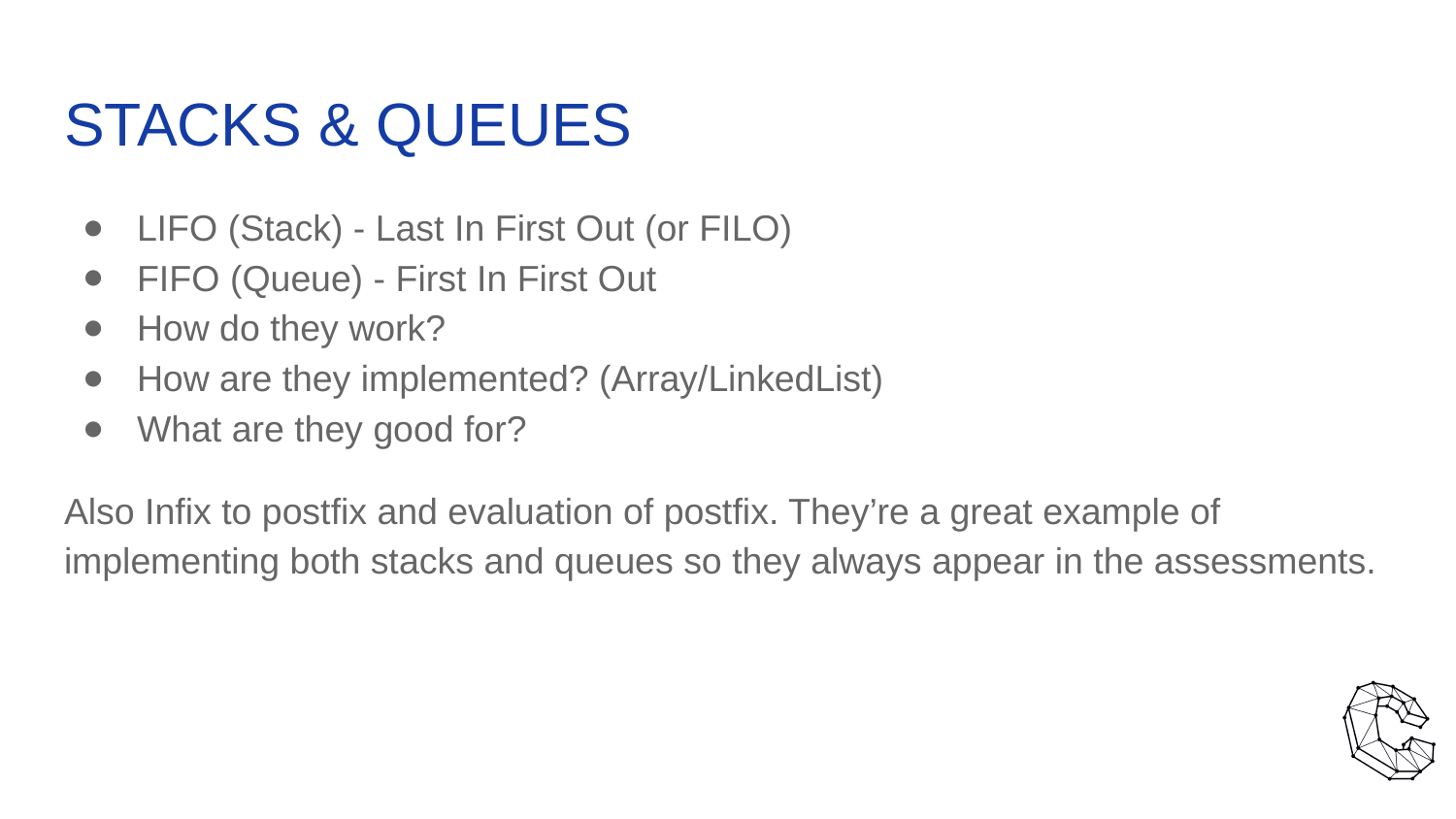

# STACKS & QUEUES
LIFO (Stack) - Last In First Out (or FILO)
FIFO (Queue) - First In First Out
How do they work?
How are they implemented? (Array/LinkedList)
What are they good for?
Also Infix to postfix and evaluation of postfix. They’re a great example of implementing both stacks and queues so they always appear in the assessments.